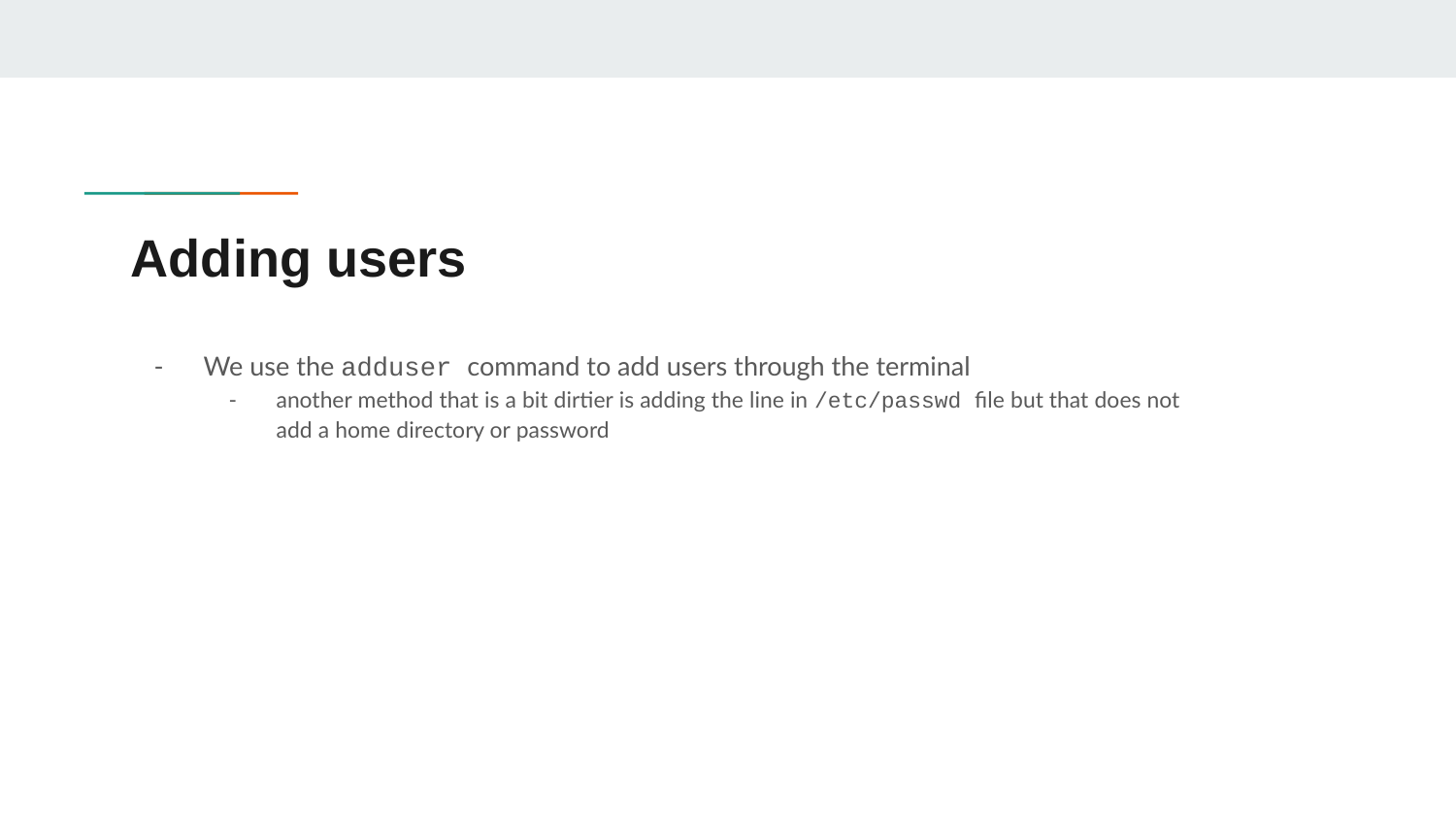

# Adding users
We use the adduser command to add users through the terminal
another method that is a bit dirtier is adding the line in /etc/passwd file but that does not add a home directory or password